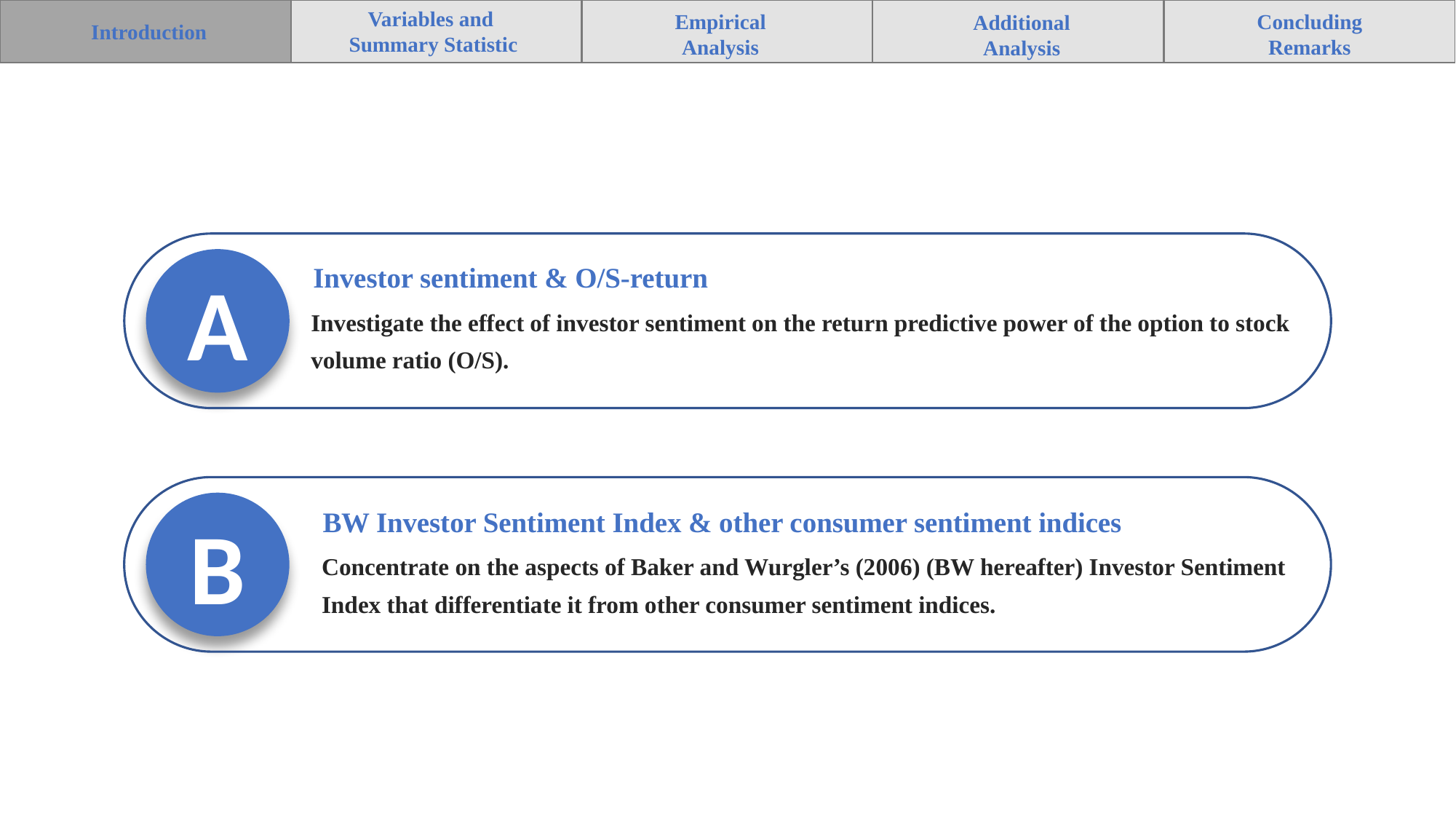

Variables and
Summary Statistic
Empirical
Analysis
Concluding
Remarks
Additional
Analysis
Introduction

A
Investor sentiment & O/S-return
Investigate the effect of investor sentiment on the return predictive power of the option to stock volume ratio (O/S).

B
BW Investor Sentiment Index & other consumer sentiment indices
Concentrate on the aspects of Baker and Wurgler’s (2006) (BW hereafter) Investor Sentiment Index that differentiate it from other consumer sentiment indices.